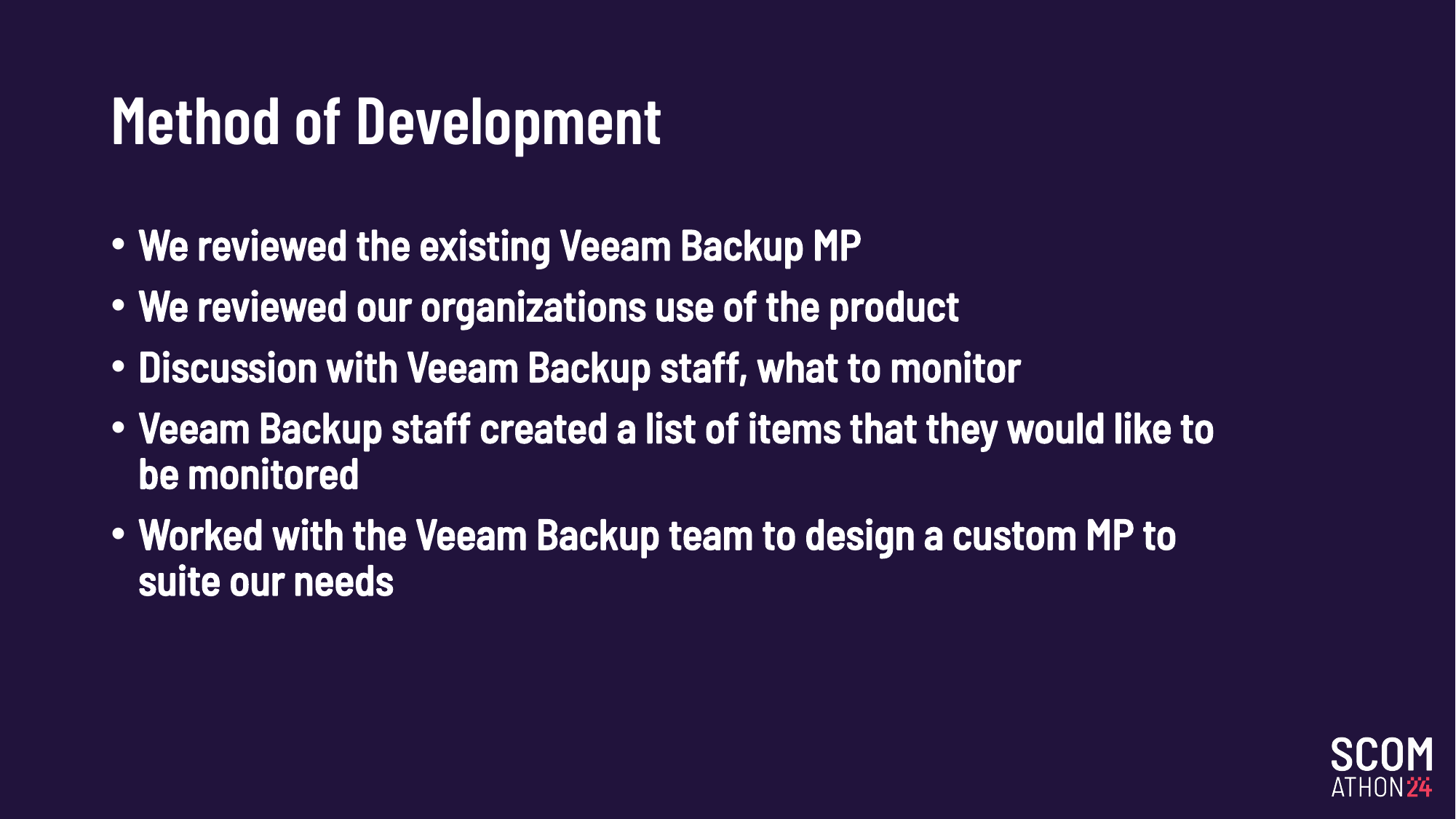

# Method of Development
We reviewed the existing Veeam Backup MP
We reviewed our organizations use of the product
Discussion with Veeam Backup staff, what to monitor
Veeam Backup staff created a list of items that they would like to be monitored
Worked with the Veeam Backup team to design a custom MP to suite our needs